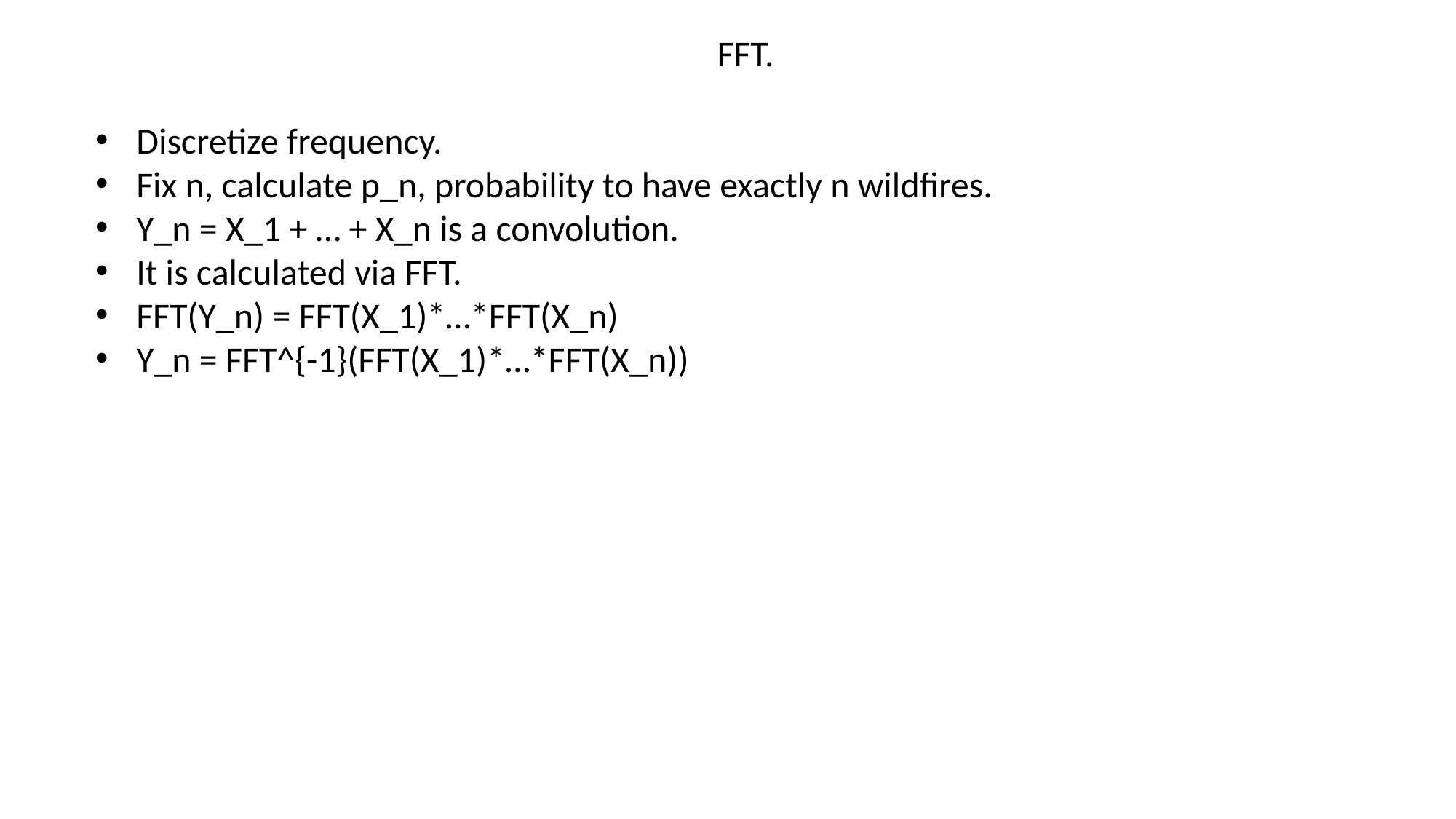

FFT.

Discretize frequency.
Fix n, calculate p_n, probability to have exactly n wildfires.
Y_n = X_1 + … + X_n is a convolution.
It is calculated via FFT.
FFT(Y_n) = FFT(X_1)*…*FFT(X_n)
Y_n = FFT^{-1}(FFT(X_1)*…*FFT(X_n))